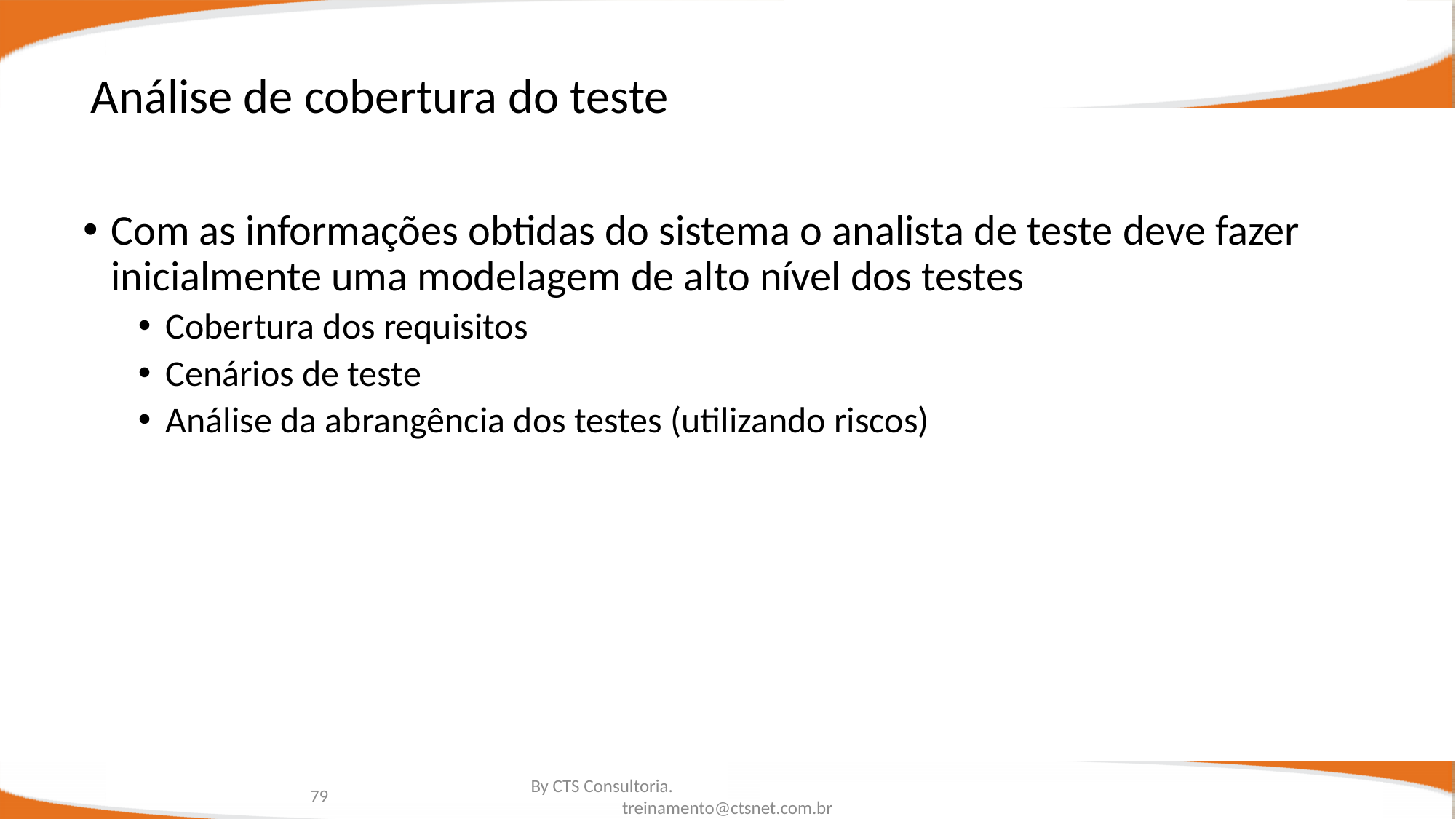

# Análise de cobertura do teste
Com as informações obtidas do sistema o analista de teste deve fazer inicialmente uma modelagem de alto nível dos testes
Cobertura dos requisitos
Cenários de teste
Análise da abrangência dos testes (utilizando riscos)

79